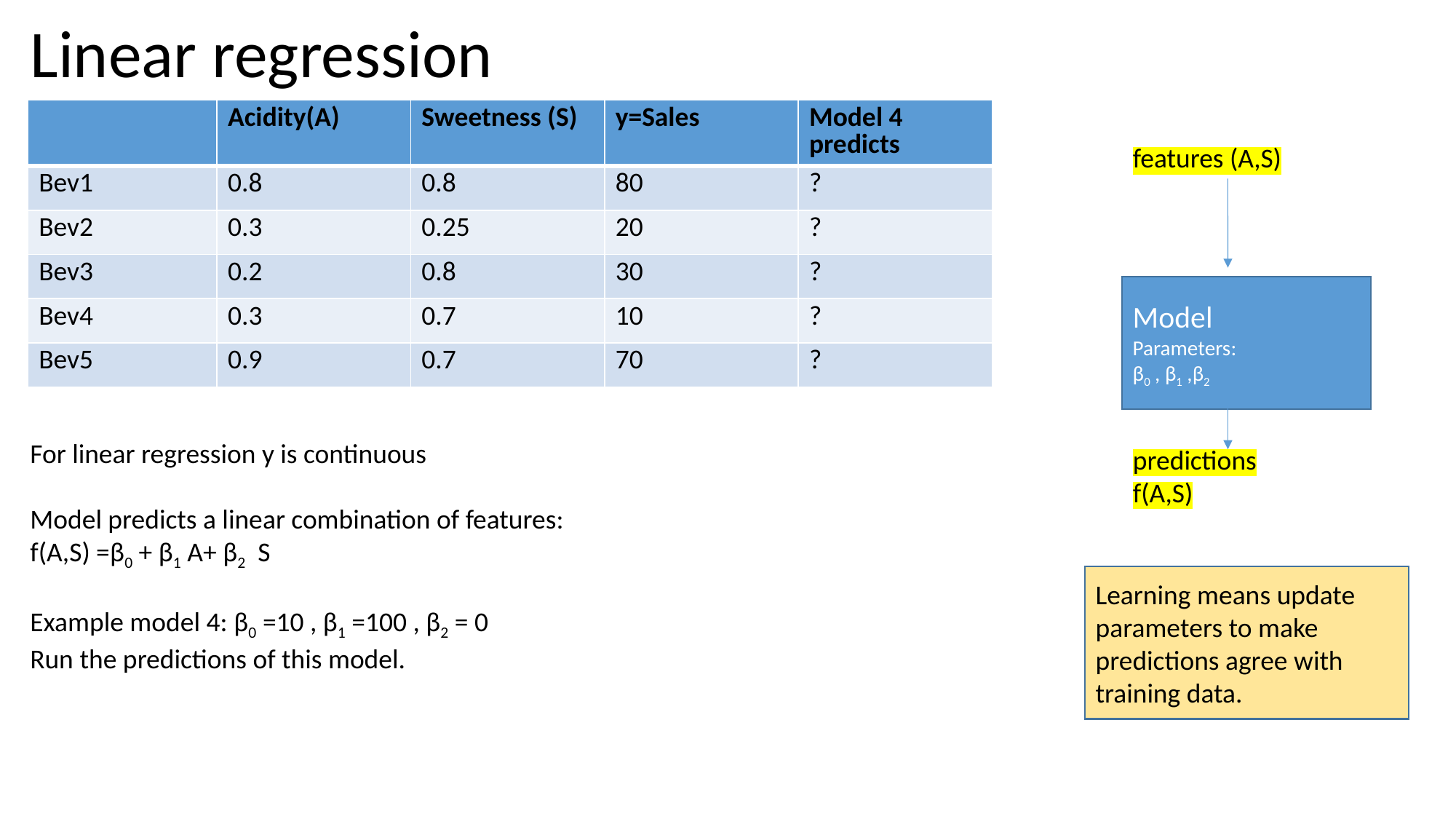

# Linear regression
|  | Acidity(A) | Sweetness (S) | y=Sales | Model 4 predicts |
| --- | --- | --- | --- | --- |
| Bev1 | 0.8 | 0.8 | 80 | ? |
| Bev2 | 0.3 | 0.25 | 20 | ? |
| Bev3 | 0.2 | 0.8 | 30 | ? |
| Bev4 | 0.3 | 0.7 | 10 | ? |
| Bev5 | 0.9 | 0.7 | 70 | ? |
features (A,S)
Model
Parameters:
β0 , β1 ,β2

For linear regression y is continuous

Model predicts a linear combination of features:
f(A,S) =β0 + β1 A+ β2  S

Example model 4: β0 =10 , β1 =100 , β2 = 0
Run the predictions of this model.
predictions
f(A,S)
Learning means update parameters to make predictions agree with training data.